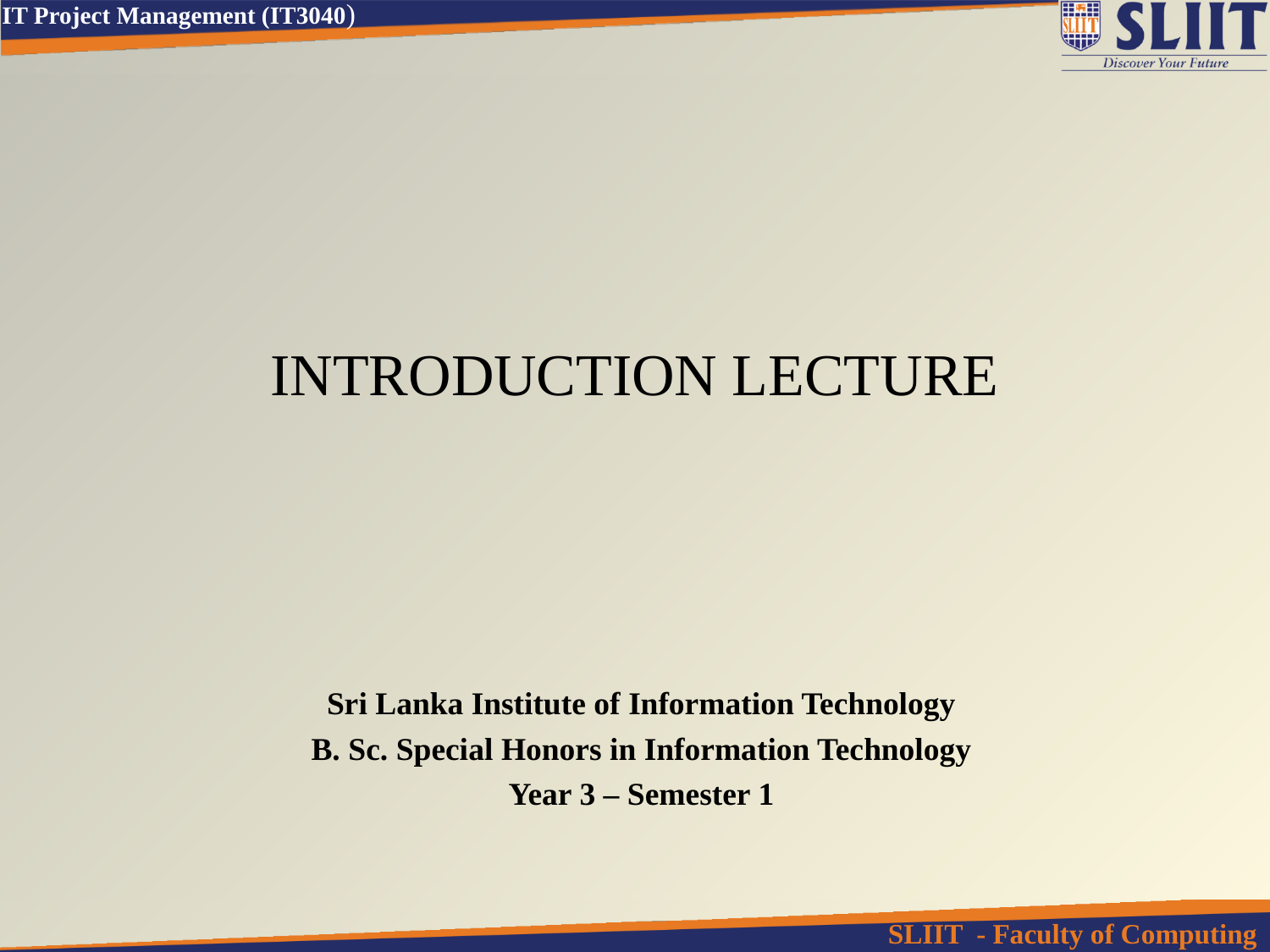

# INTRODUCTION LECTURE
Sri Lanka Institute of Information Technology
B. Sc. Special Honors in Information Technology
Year 3 – Semester 1